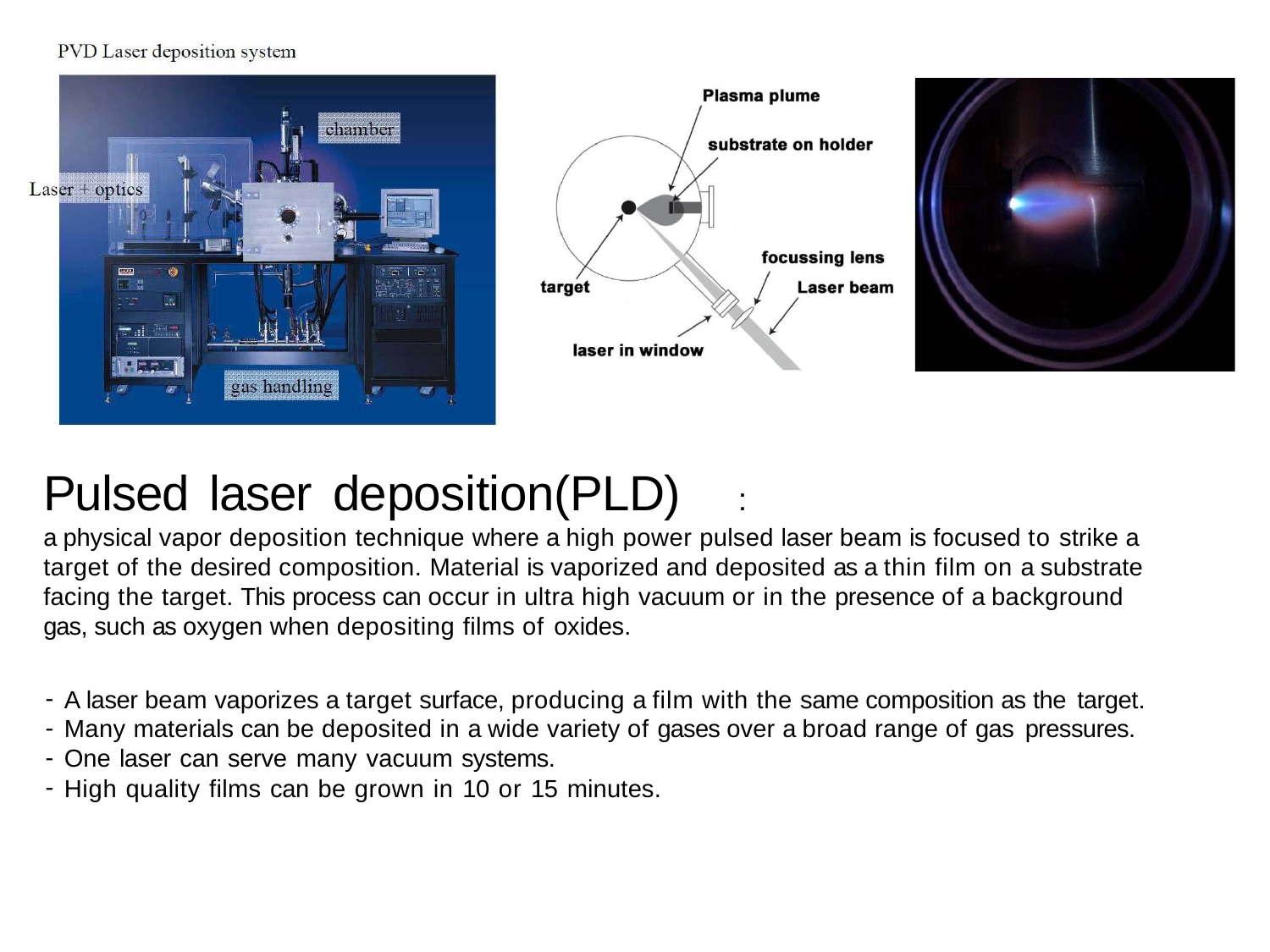

Pulsed laser deposition(PLD)	:
a physical vapor deposition technique where a high power pulsed laser beam is focused to strike a  target of the desired composition. Material is vaporized and deposited as a thin film on a substrate  facing the target. This process can occur in ultra high vacuum or in the presence of a background  gas, such as oxygen when depositing films of oxides.

A laser beam vaporizes a target surface, producing a film with the same composition as the target.
Many materials can be deposited in a wide variety of gases over a broad range of gas pressures.
One laser can serve many vacuum systems.
High quality films can be grown in 10 or 15 minutes.